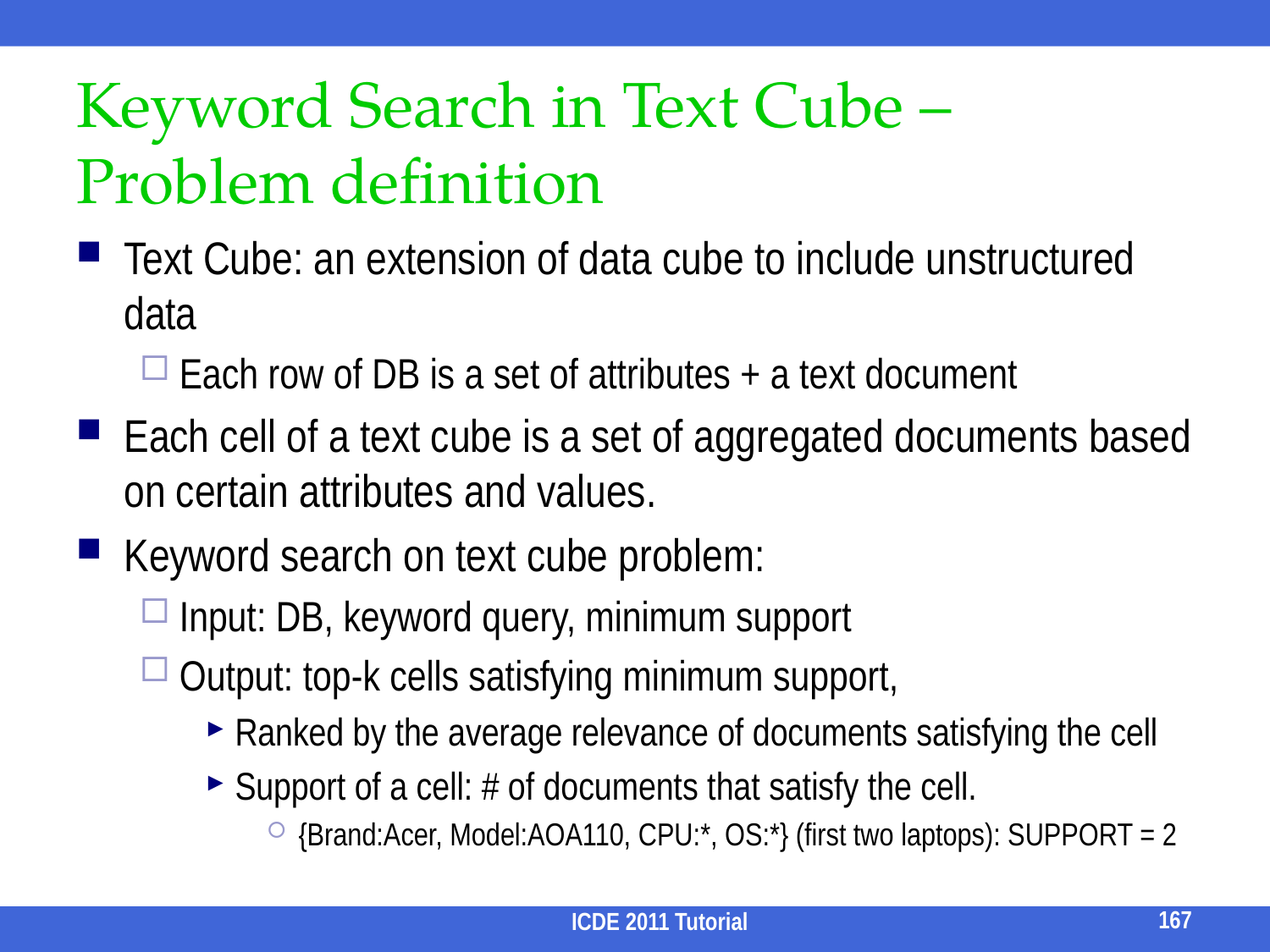

# Keyword Search in Text Cube – Problem definition
Text Cube: an extension of data cube to include unstructured data
Each row of DB is a set of attributes + a text document
Each cell of a text cube is a set of aggregated documents based on certain attributes and values.
Keyword search on text cube problem:
Input: DB, keyword query, minimum support
Output: top-k cells satisfying minimum support,
Ranked by the average relevance of documents satisfying the cell
Support of a cell: # of documents that satisfy the cell.
{Brand:Acer, Model:AOA110, CPU:*, OS:*} (first two laptops): SUPPORT = 2

167
ICDE 2011 Tutorial